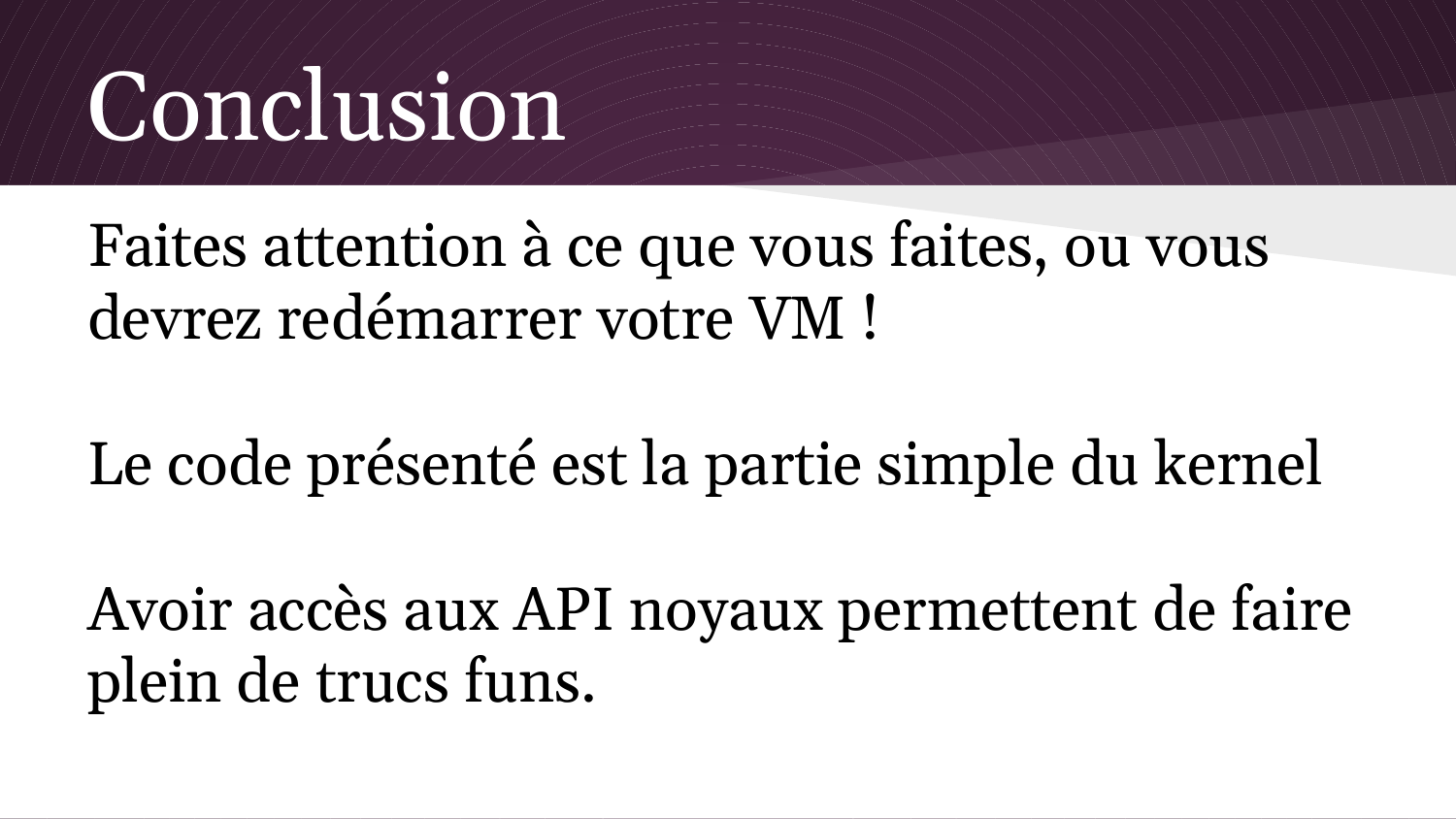

# Conclusion
Faites attention à ce que vous faites, ou vous devrez redémarrer votre VM !

Le code présenté est la partie simple du kernel

Avoir accès aux API noyaux permettent de faire plein de trucs funs.